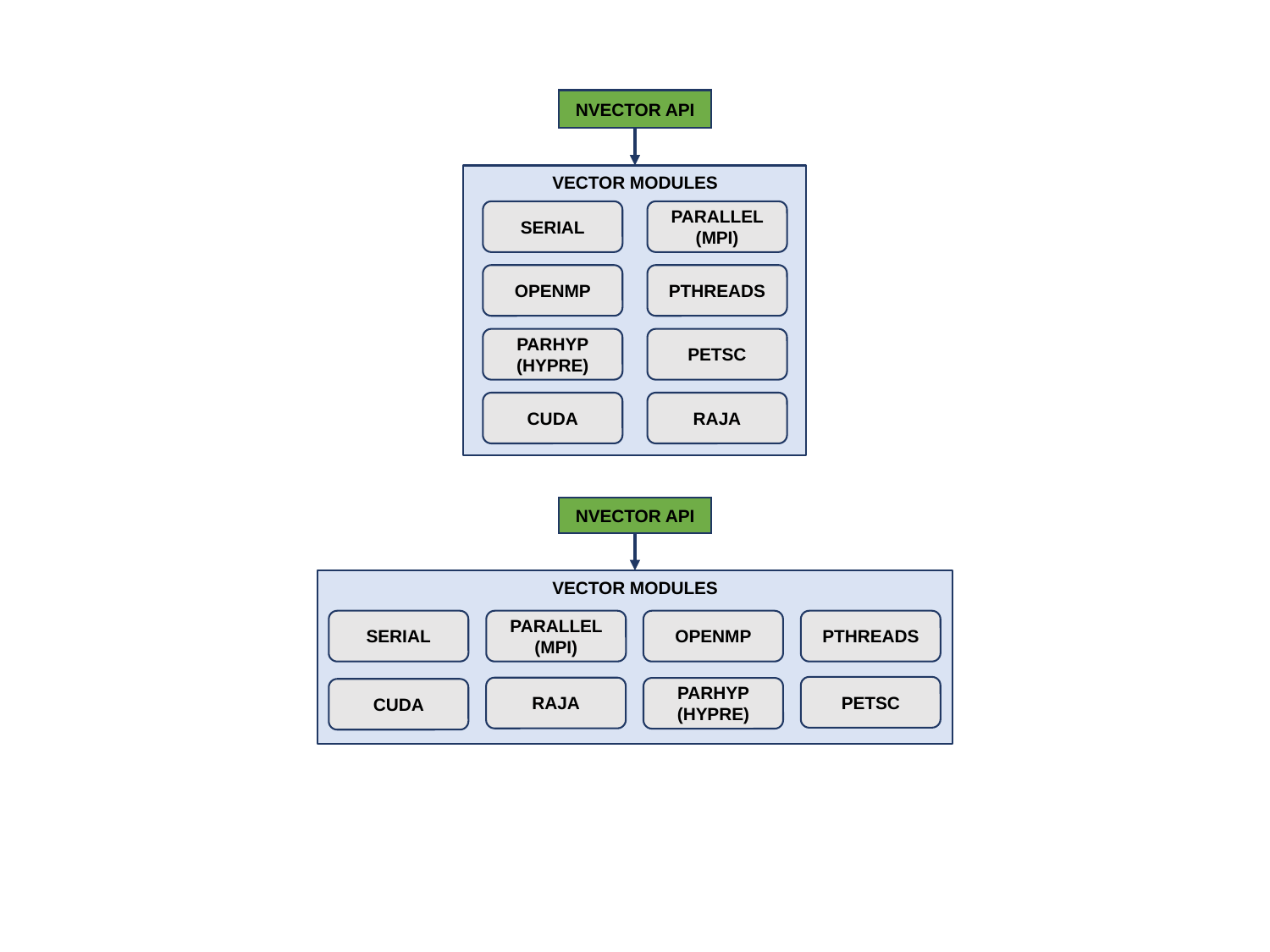

NVECTOR API
VECTOR MODULES
SERIAL
PARALLEL (MPI)
OPENMP
PTHREADS
PARHYP (HYPRE)
PETSC
CUDA
RAJA
NVECTOR API
VECTOR MODULES
SERIAL
PARALLEL (MPI)
OPENMP
PTHREADS
PETSC
RAJA
PARHYP (HYPRE)
CUDA